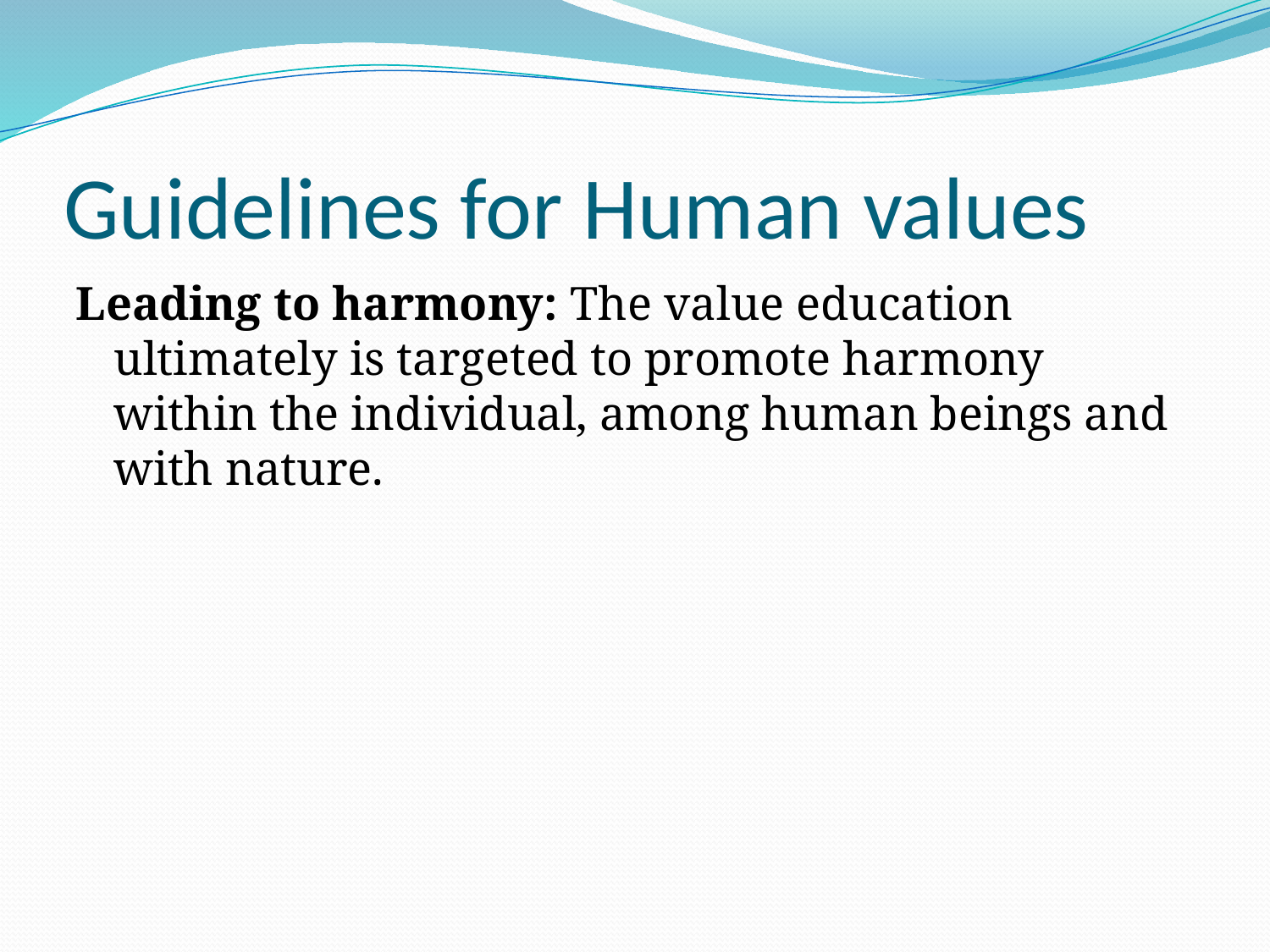

# Guidelines for Human values
Leading to harmony: The value education ultimately is targeted to promote harmony within the individual, among human beings and with nature.